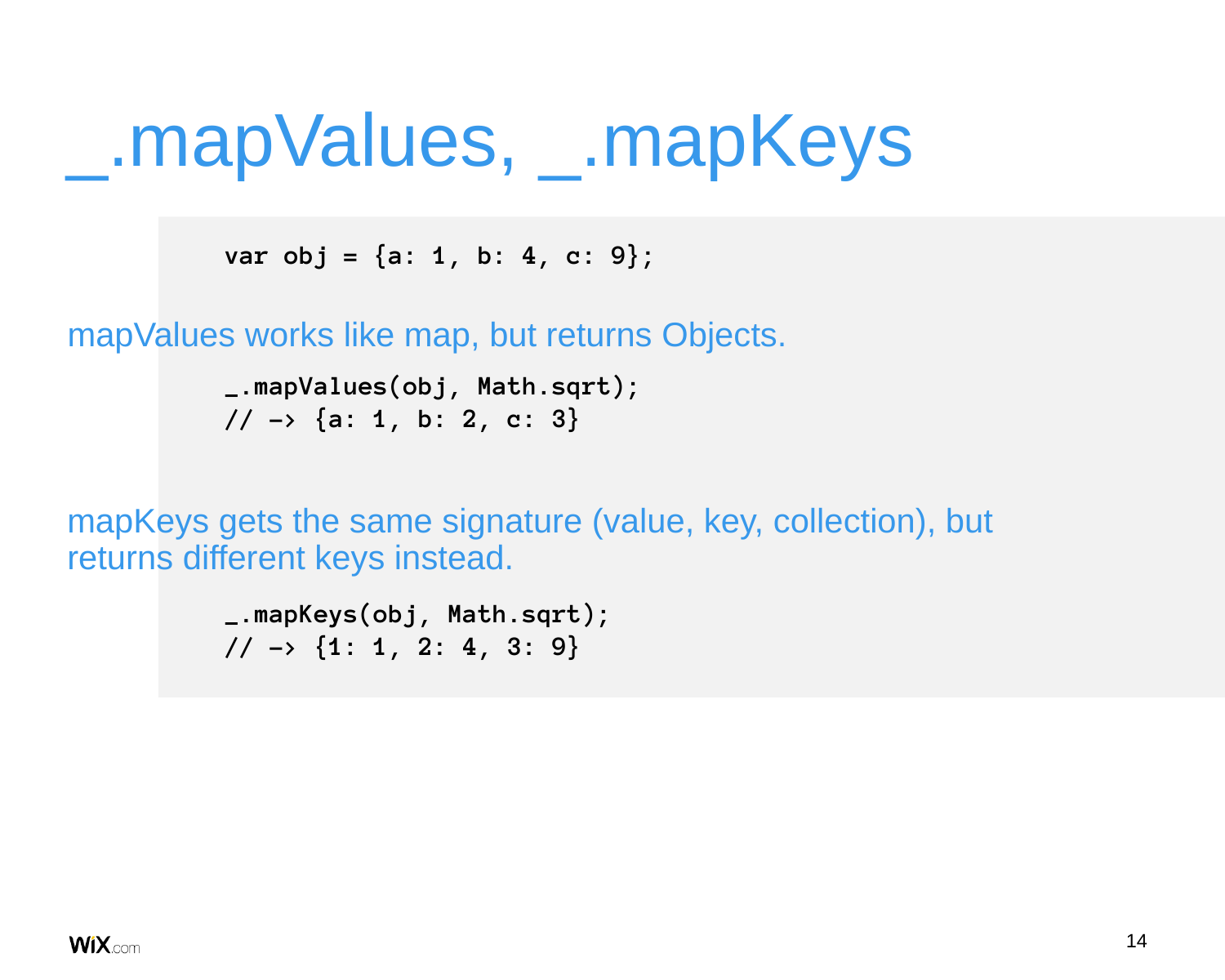

_.mapValues, _.mapKeys

# var obj = {a: 1, b: 4, c: 9}; _.mapValues(obj, Math.sqrt); // -> {a: 1, b: 2, c: 3} _.mapKeys(obj, Math.sqrt); // -> {1: 1, 2: 4, 3: 9}
mapValues works like map, but returns Objects.
mapKeys gets the same signature (value, key, collection), but returns different keys instead.